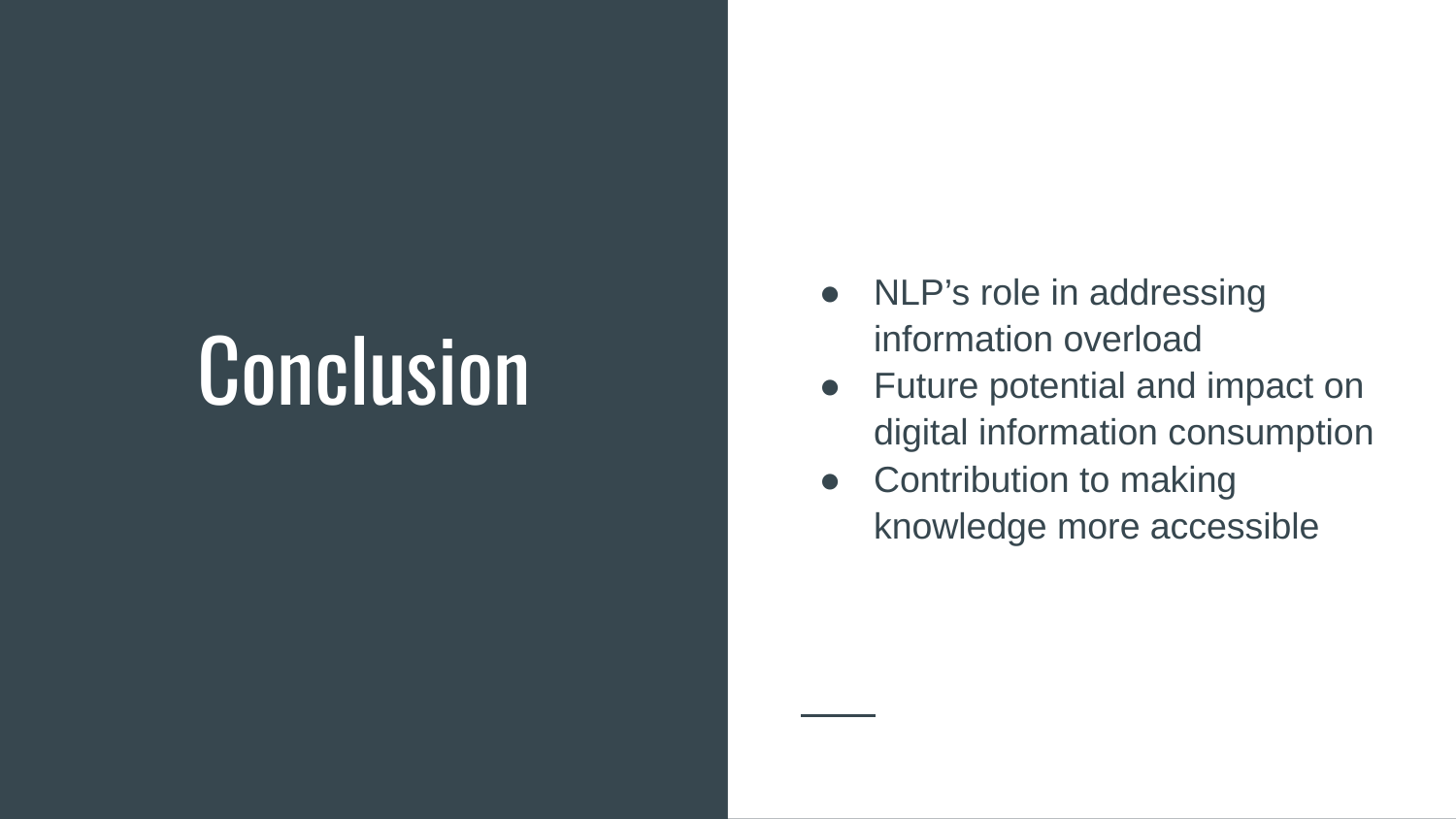

NLP’s role in addressing information overload
Future potential and impact on digital information consumption
Contribution to making knowledge more accessible

# Conclusion